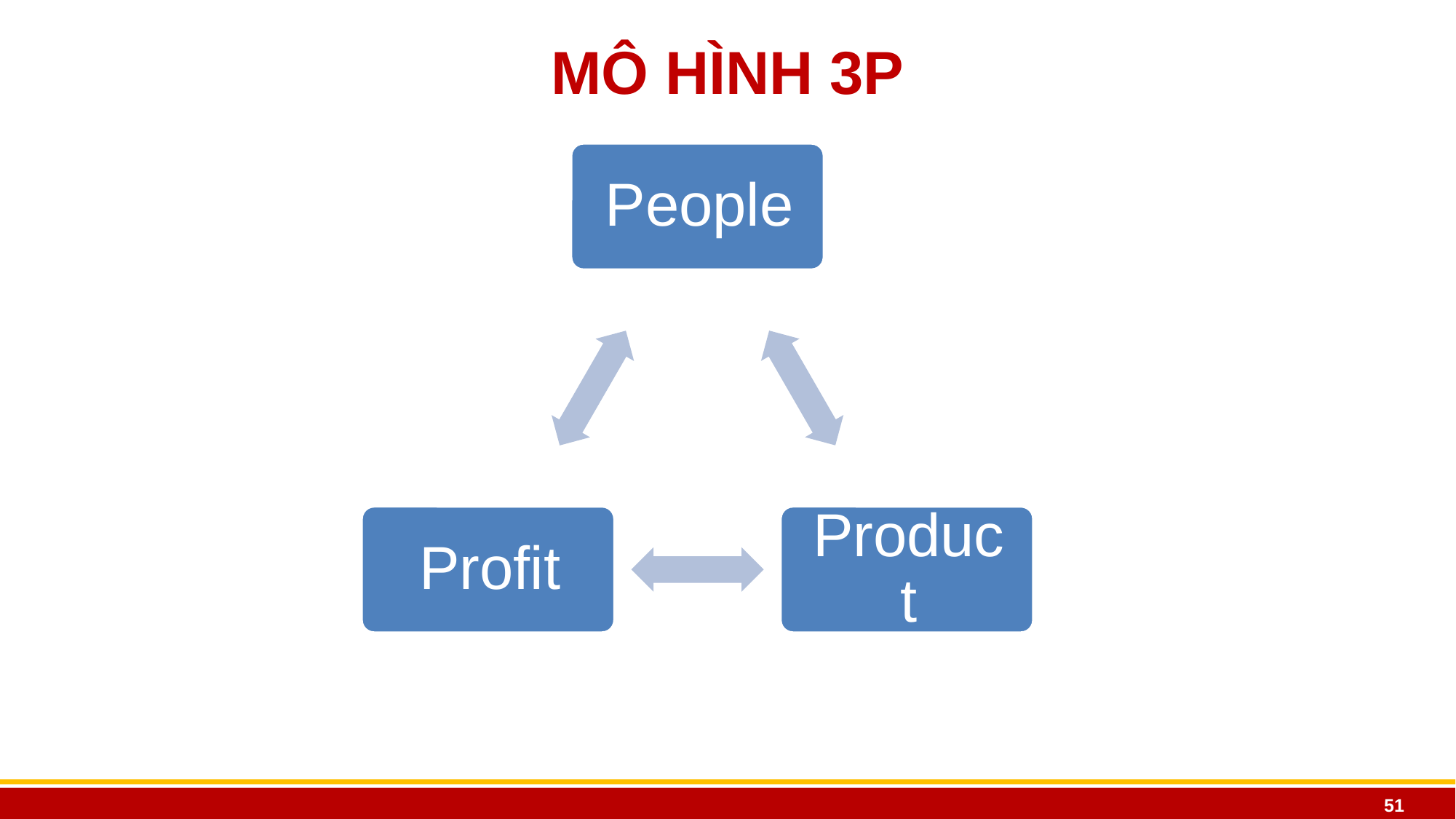

# MÔ HÌNH 3P
People

Product

Profit

51